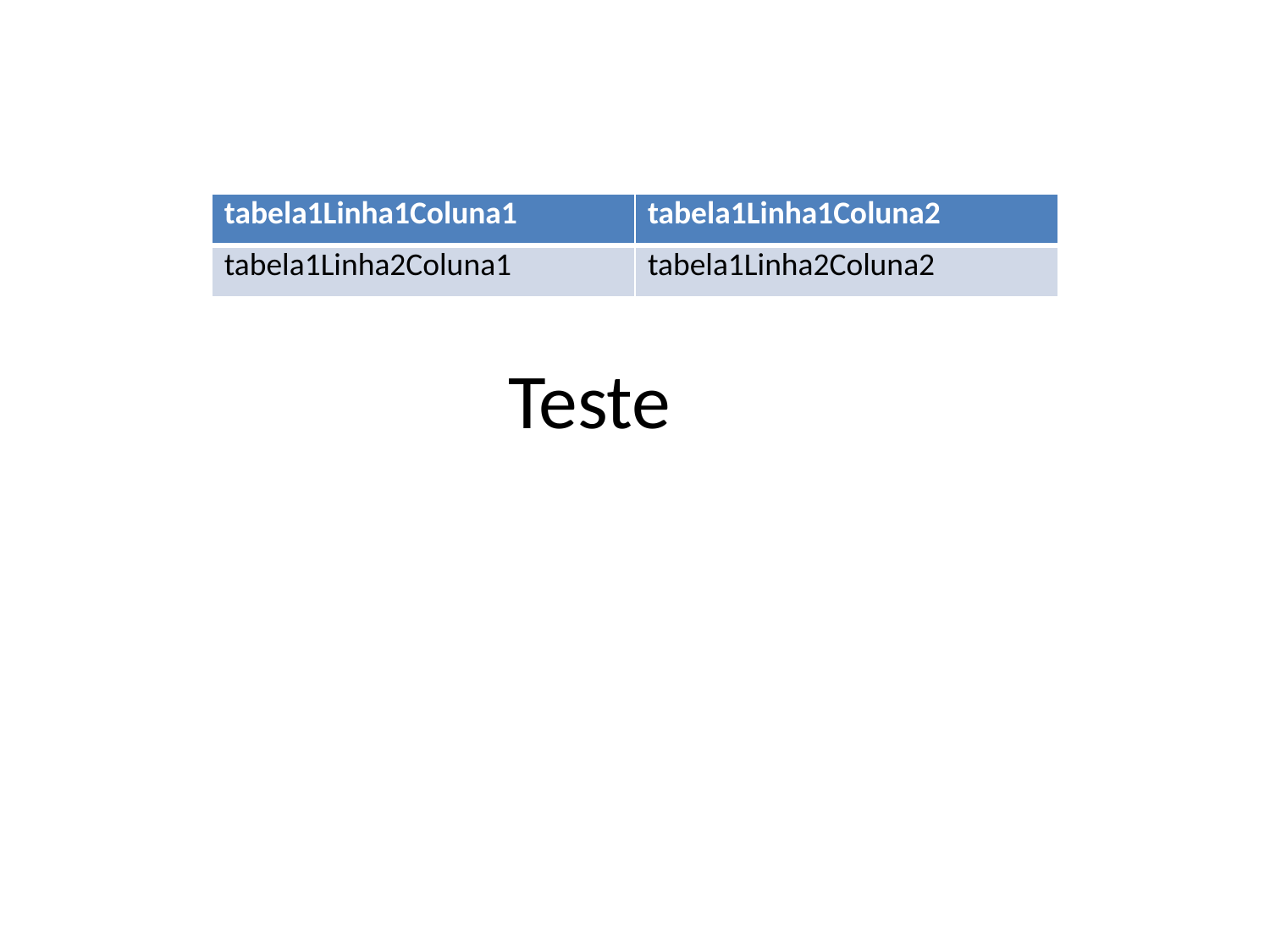

| tabela1Linha1Coluna1 | tabela1Linha1Coluna2 |
| --- | --- |
| tabela1Linha2Coluna1 | tabela1Linha2Coluna2 |
# Teste